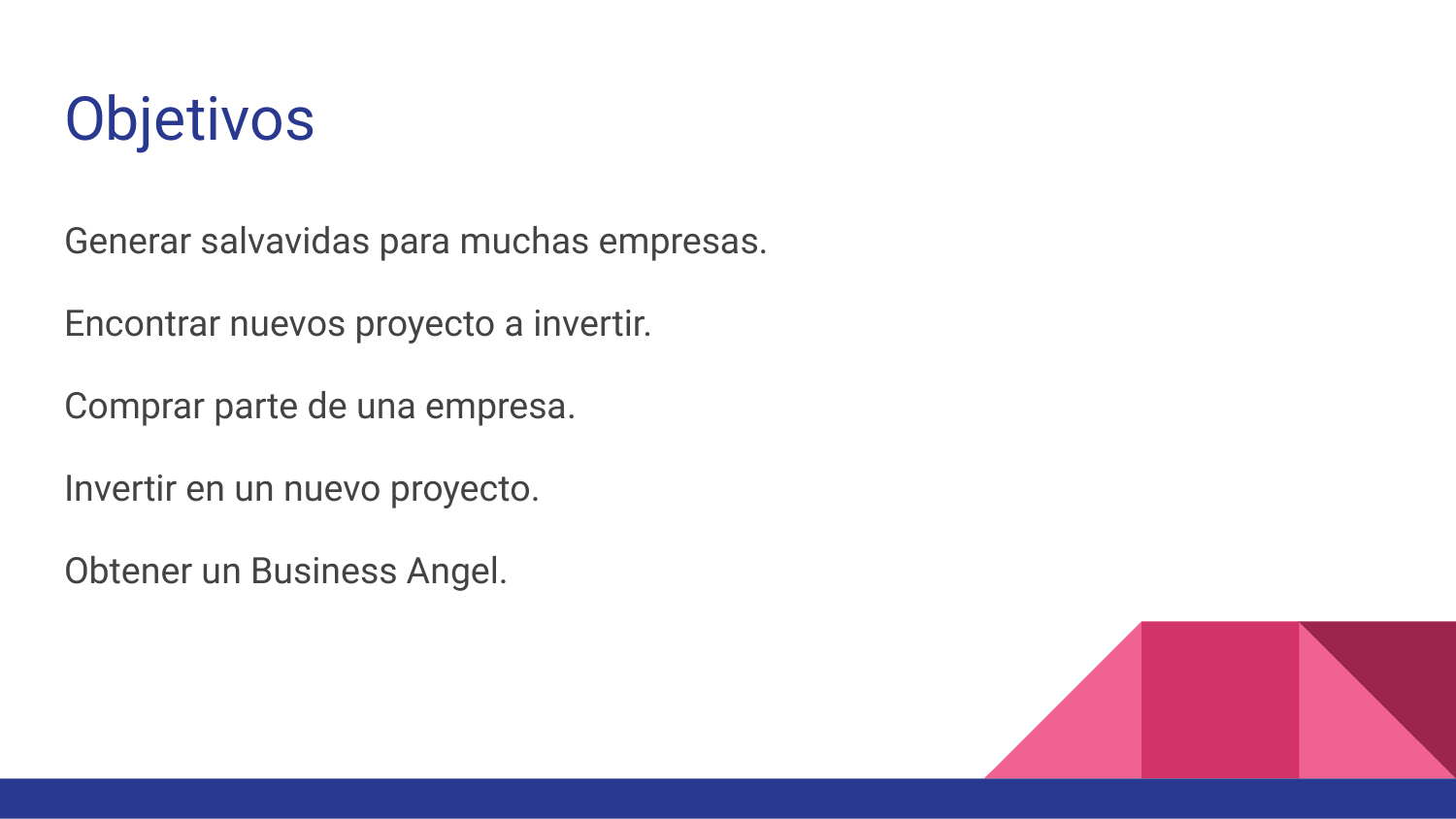

# Objetivos
Generar salvavidas para muchas empresas.
Encontrar nuevos proyecto a invertir.
Comprar parte de una empresa.
Invertir en un nuevo proyecto.
Obtener un Business Angel.